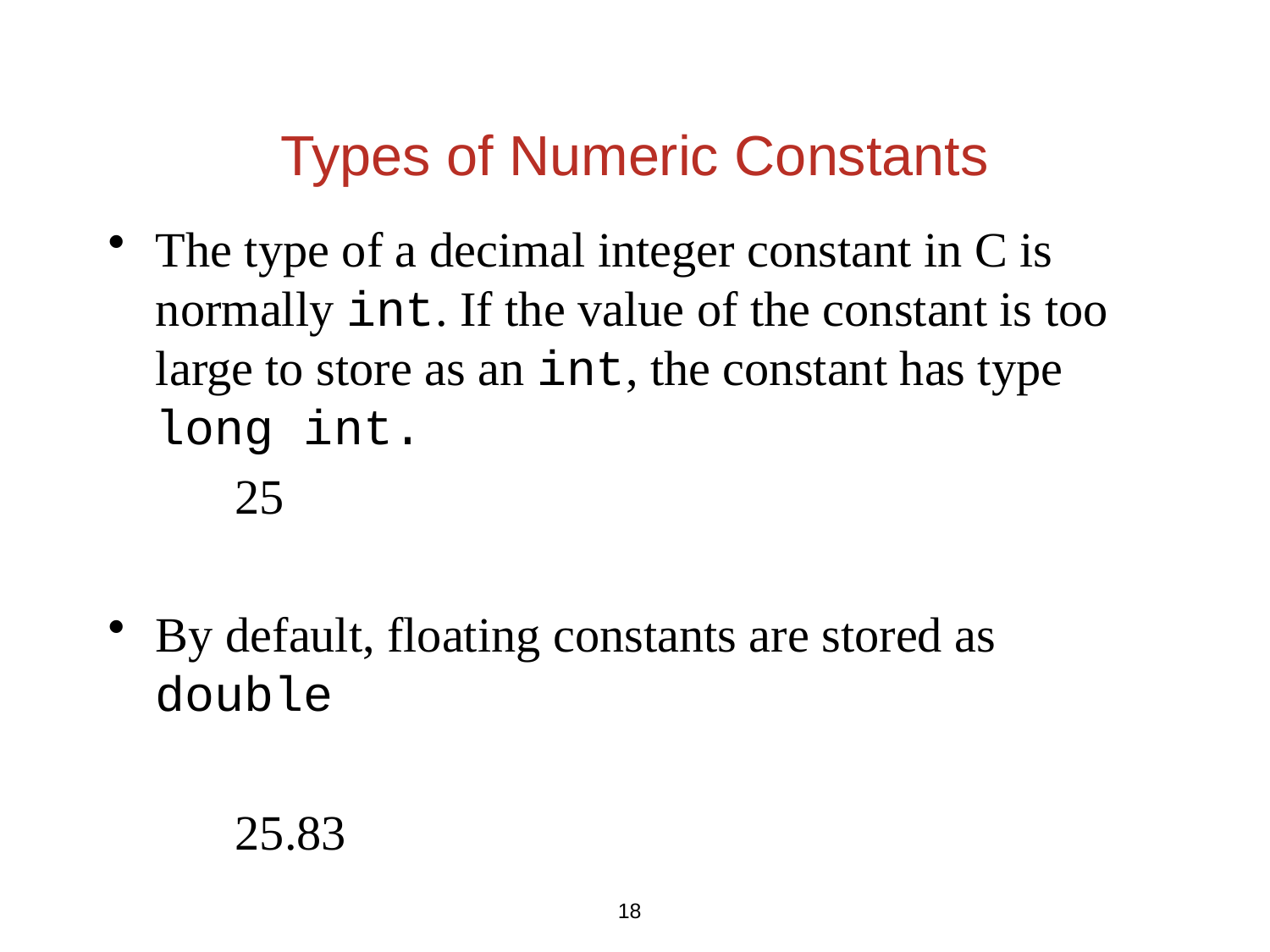

# Types of Numeric Constants
The type of a decimal integer constant in C is normally int. If the value of the constant is too large to store as an int, the constant has type long int.
	25

By default, floating constants are stored as double

	25.83
18